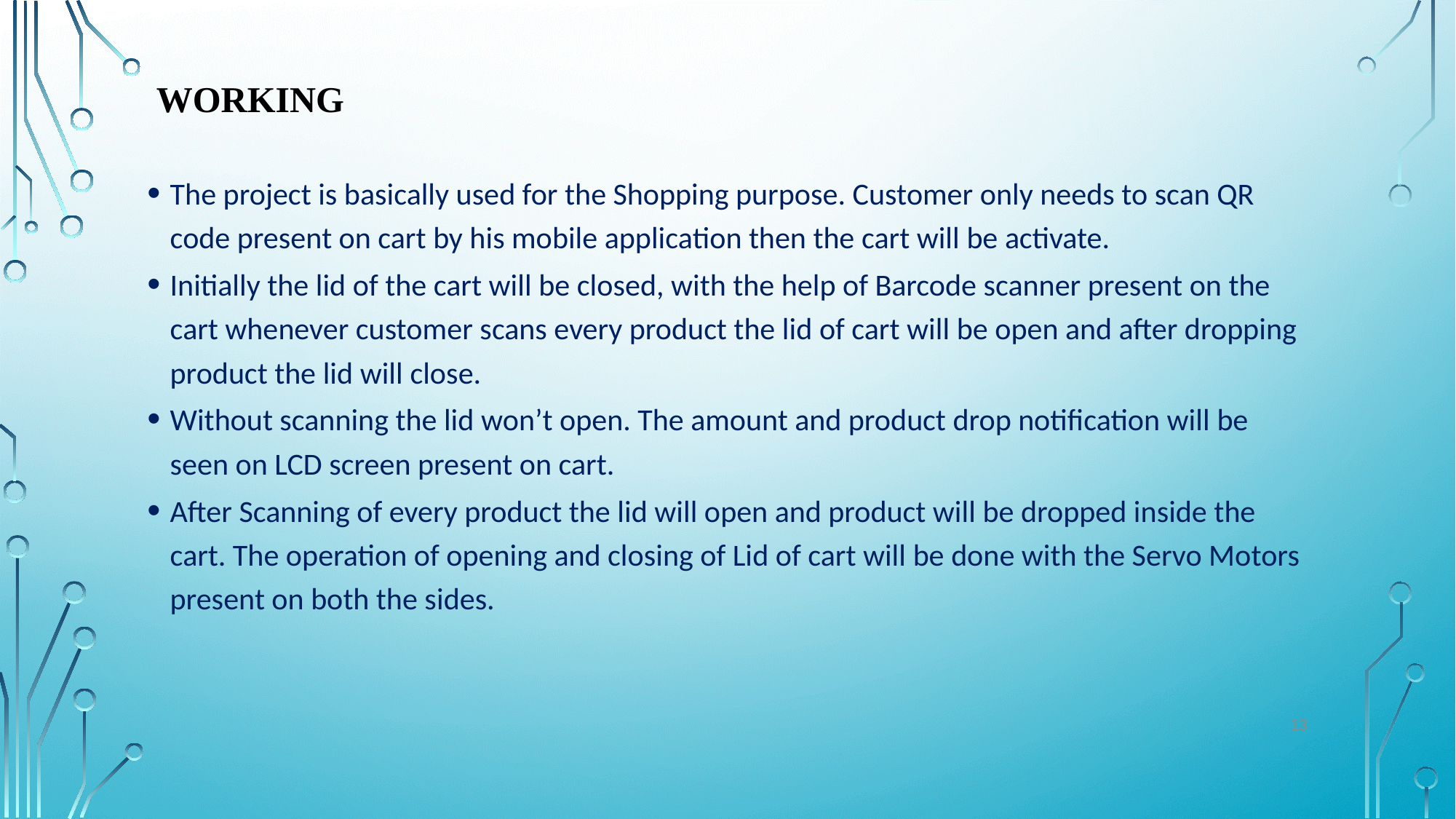

# working
The project is basically used for the Shopping purpose. Customer only needs to scan QR code present on cart by his mobile application then the cart will be activate.
Initially the lid of the cart will be closed, with the help of Barcode scanner present on the cart whenever customer scans every product the lid of cart will be open and after dropping product the lid will close.
Without scanning the lid won’t open. The amount and product drop notification will be seen on LCD screen present on cart.
After Scanning of every product the lid will open and product will be dropped inside the cart. The operation of opening and closing of Lid of cart will be done with the Servo Motors present on both the sides.

13